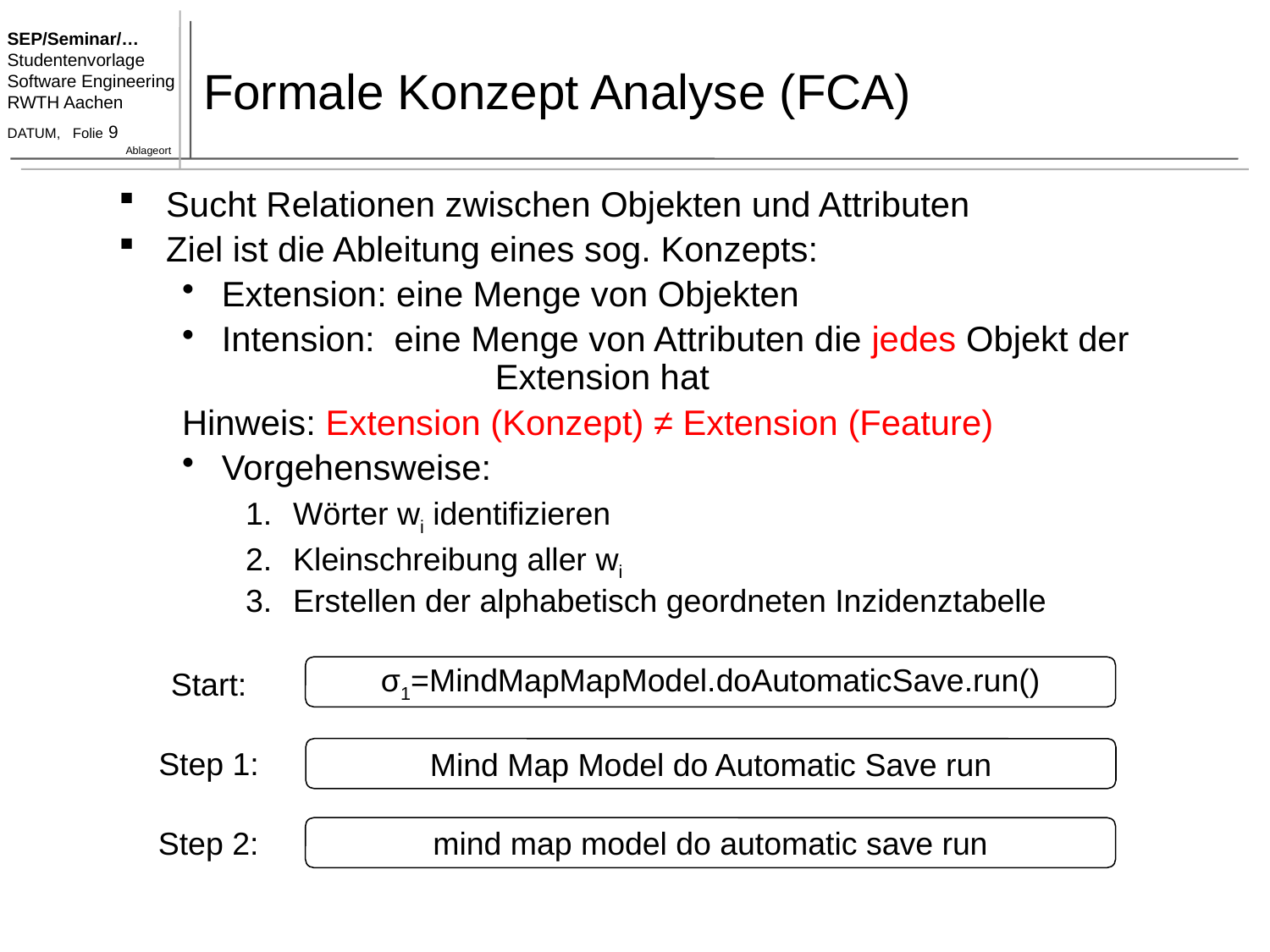

# Formale Konzept Analyse (FCA)
Sucht Relationen zwischen Objekten und Attributen
Ziel ist die Ableitung eines sog. Konzepts:
Extension: eine Menge von Objekten
Intension:  eine Menge von Attributen die jedes Objekt der 		  Extension hat
Hinweis: Extension (Konzept) ≠ Extension (Feature)
Vorgehensweise:
Wörter wi identifizieren
Kleinschreibung aller wi
Erstellen der alphabetisch geordneten Inzidenztabelle

σ1=MindMapMapModel.doAutomaticSave.run()
Start:
Step 1:
Mind Map Model do Automatic Save run
Step 2:
mind map model do automatic save run